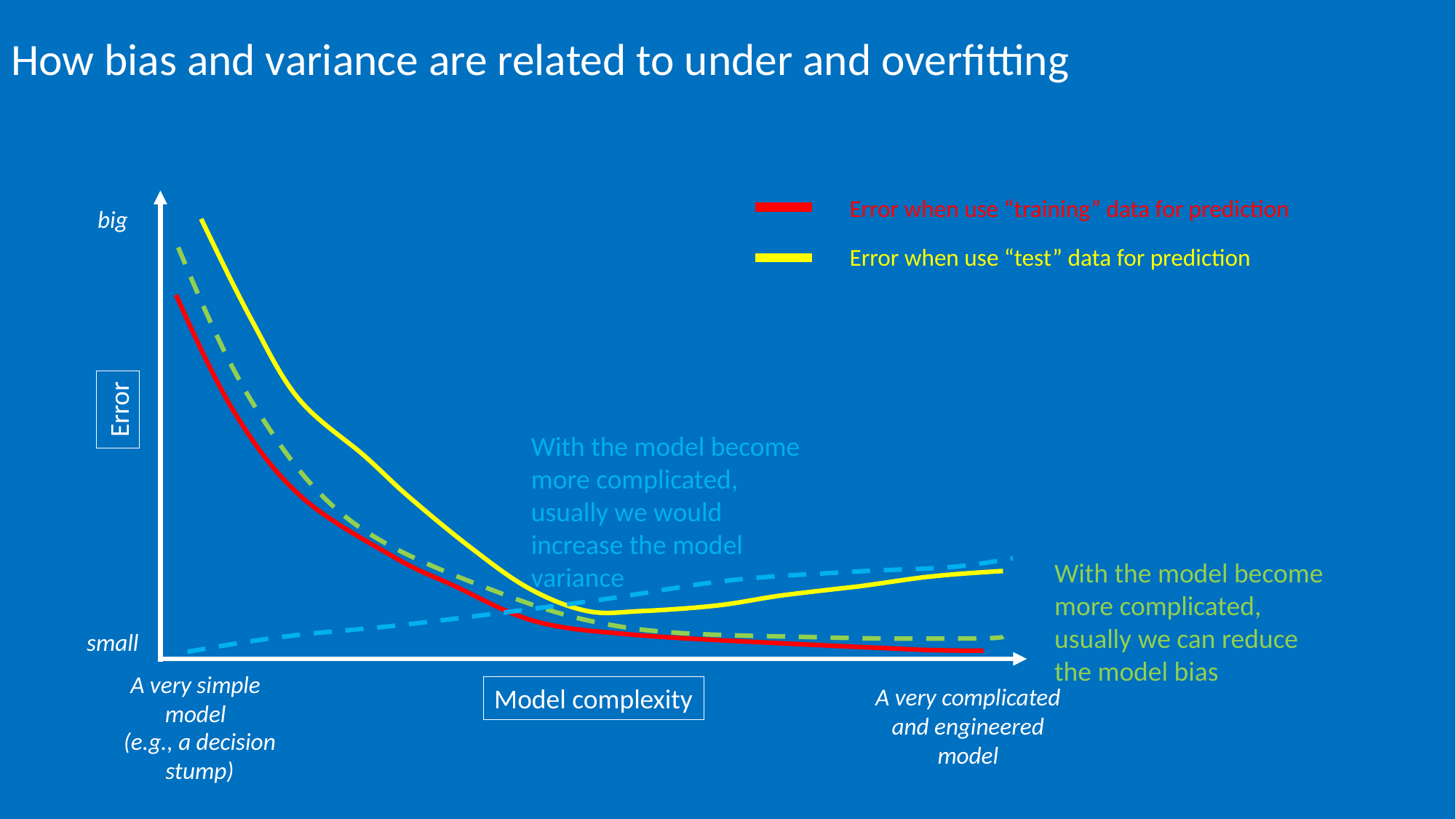

# How bias and variance are related to under and overfitting
Error when use “training” data for prediction
big

Error when use “test” data for prediction

Error
With the model become more complicated, usually we would increase the model variance
With the model become more complicated, usually we can reduce the model bias

small
A very simple model
Model complexity
A very complicated and engineered model
(e.g., a decision stump)